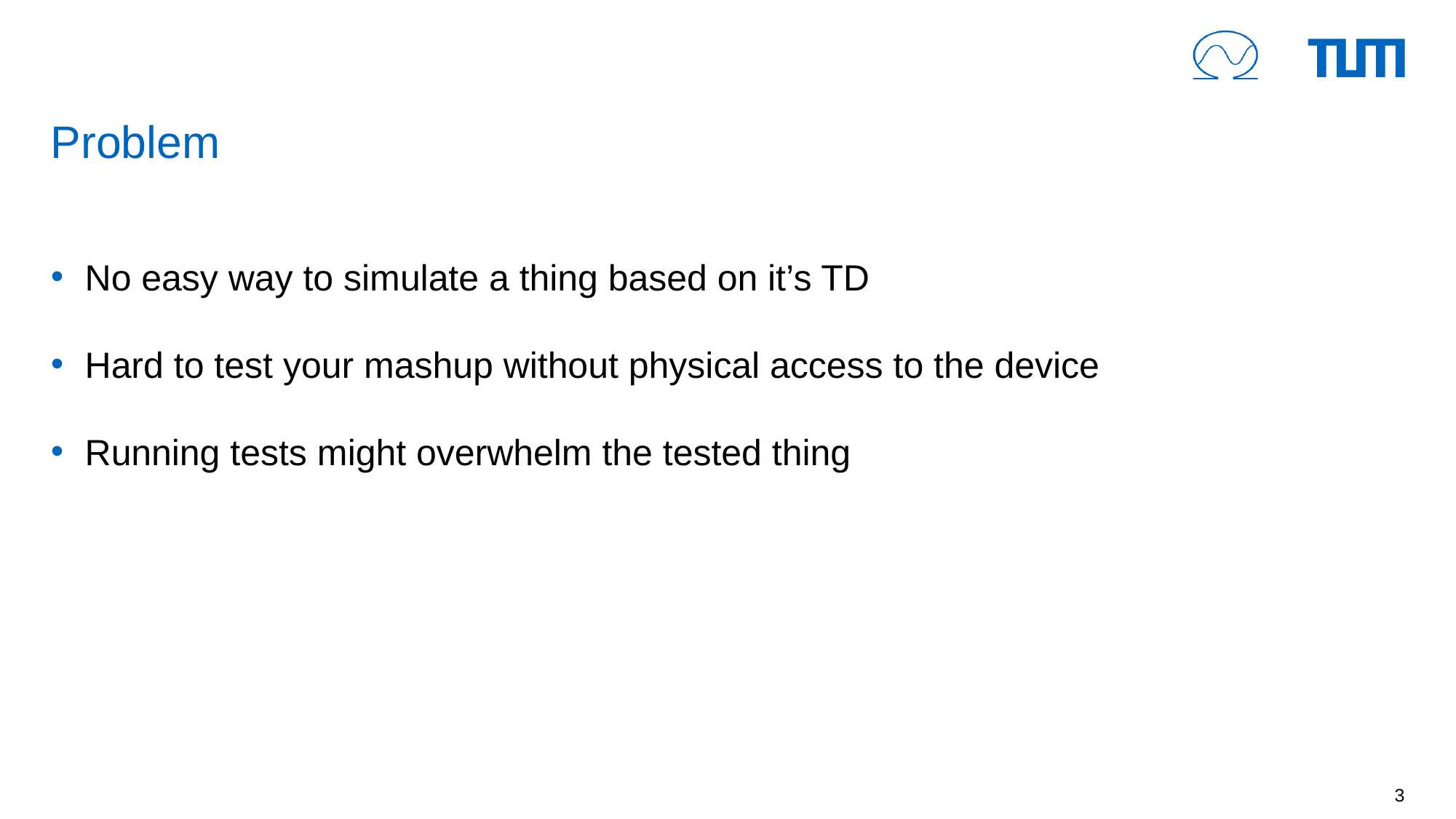

# Problem
No easy way to simulate a thing based on it’s TD
Hard to test your mashup without physical access to the device
Running tests might overwhelm the tested thing

3